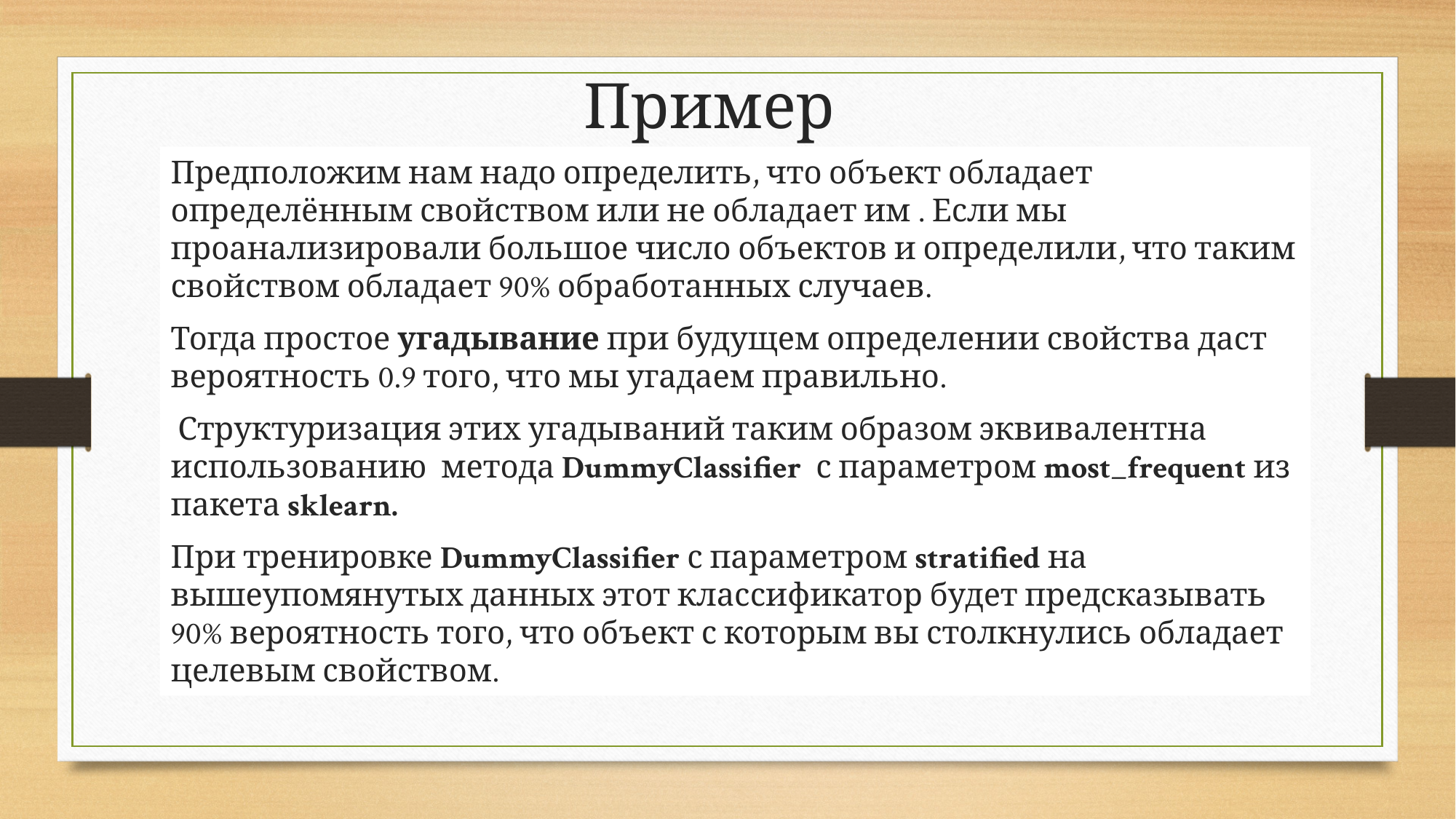

# Пример
Предположим нам надо определить, что объект обладает определённым свойством или не обладает им . Если мы проанализировали большое число объектов и определили, что таким свойством обладает 90% обработанных случаев.
Тогда простое угадывание при будущем определении свойства даст вероятность 0.9 того, что мы угадаем правильно.
 Структуризация этих угадываний таким образом эквивалентна использованию  метода DummyClassifier  с параметром most_frequent из пакета sklearn.
При тренировке DummyClassifier с параметром stratified на вышеупомянутых данных этот классификатор будет предсказывать 90% вероятность того, что объект с которым вы столкнулись обладает целевым свойством.